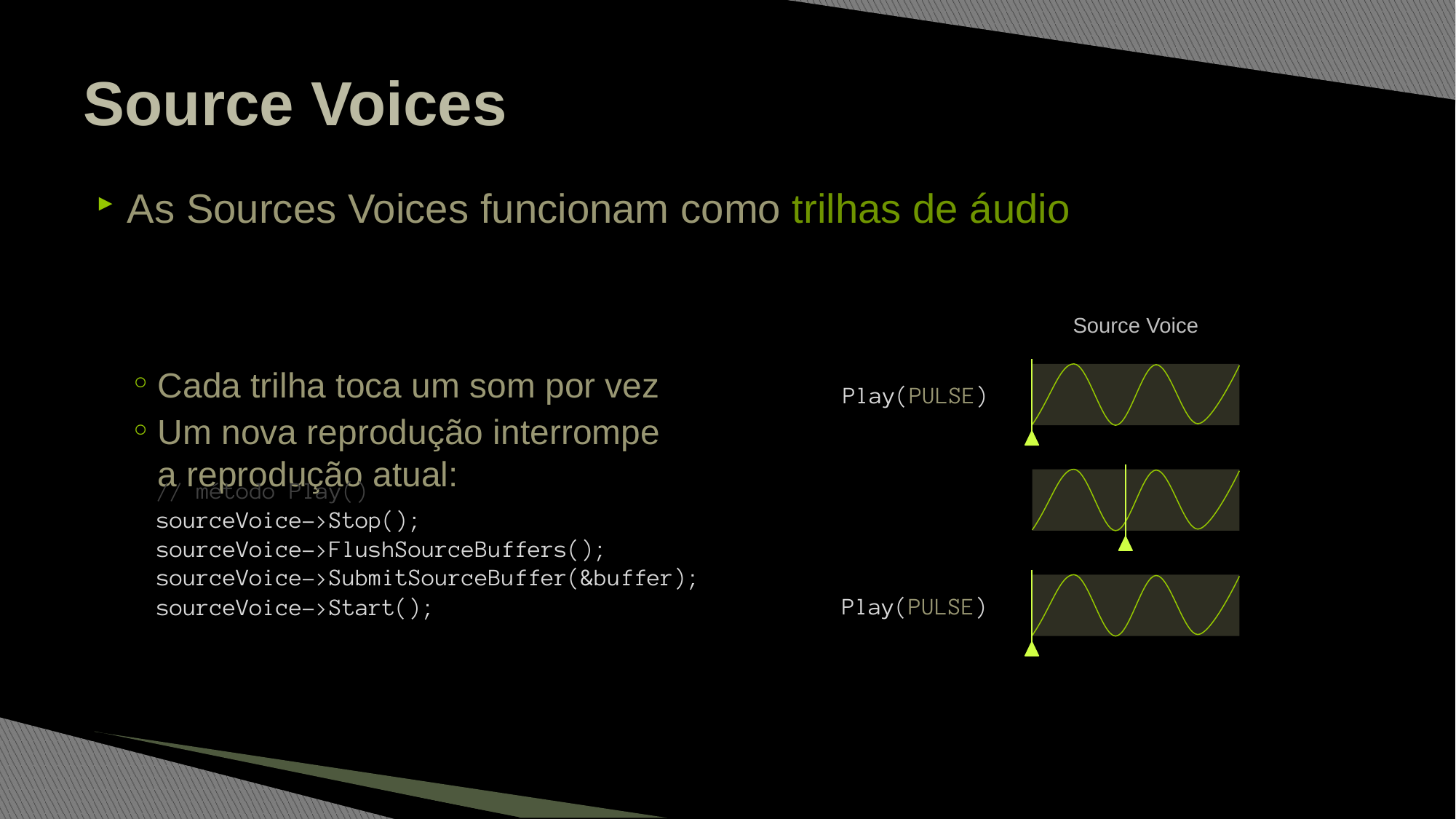

# Source Voices
As Sources Voices funcionam como trilhas de áudio

Cada trilha toca um som por vez
Um nova reprodução interrompe
a reprodução atual:
Source Voice

Play(PULSE)

Play(PULSE)
// método Play()
sourceVoice->Stop();
sourceVoice->FlushSourceBuffers();
sourceVoice->SubmitSourceBuffer(&buffer);
sourceVoice->Start();